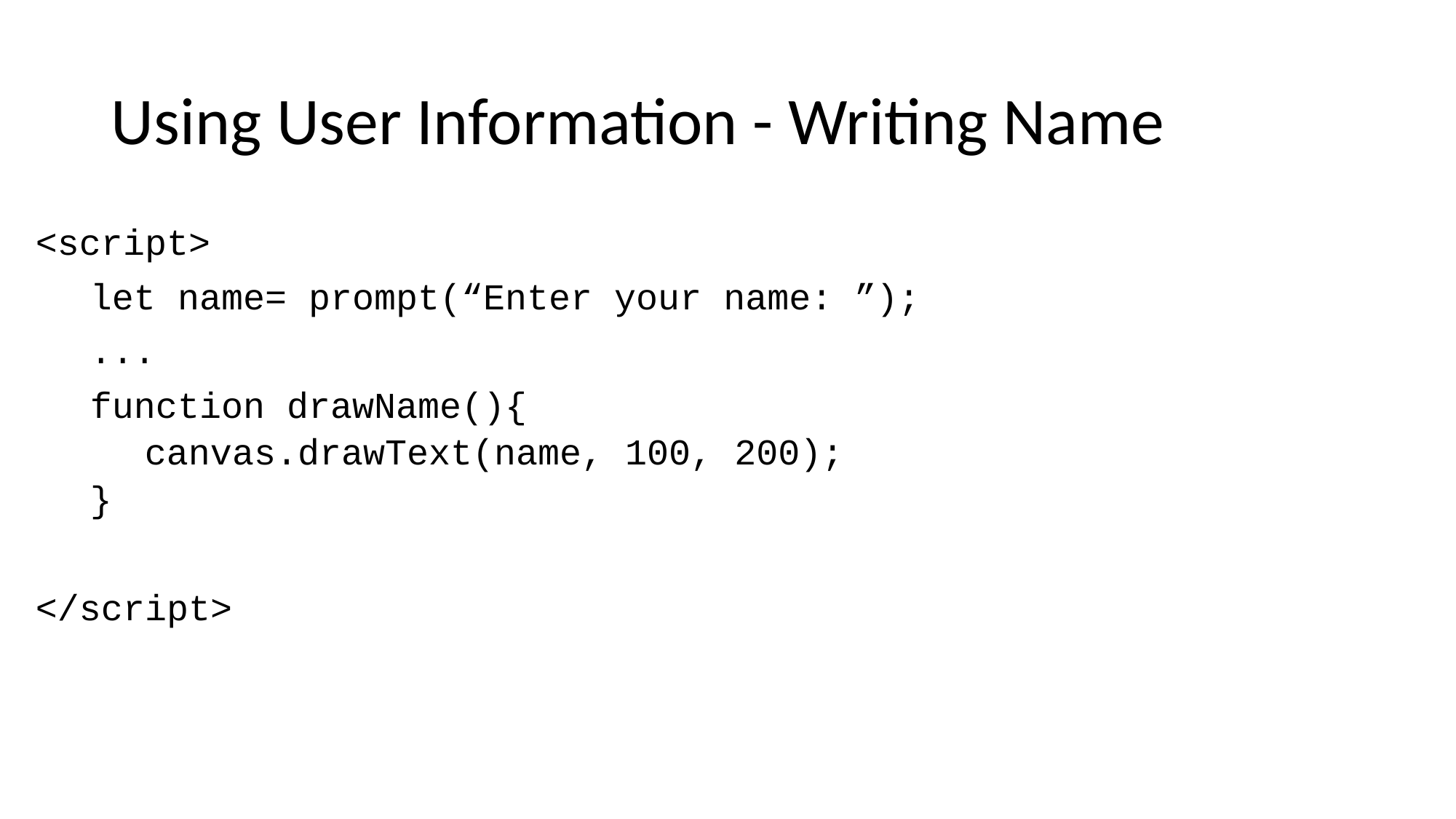

# Using User Information - Writing Name
<script>
let name= prompt(“Enter your name: ”);
...
function drawName(){
canvas.drawText(name, 100, 200);
}

</script>